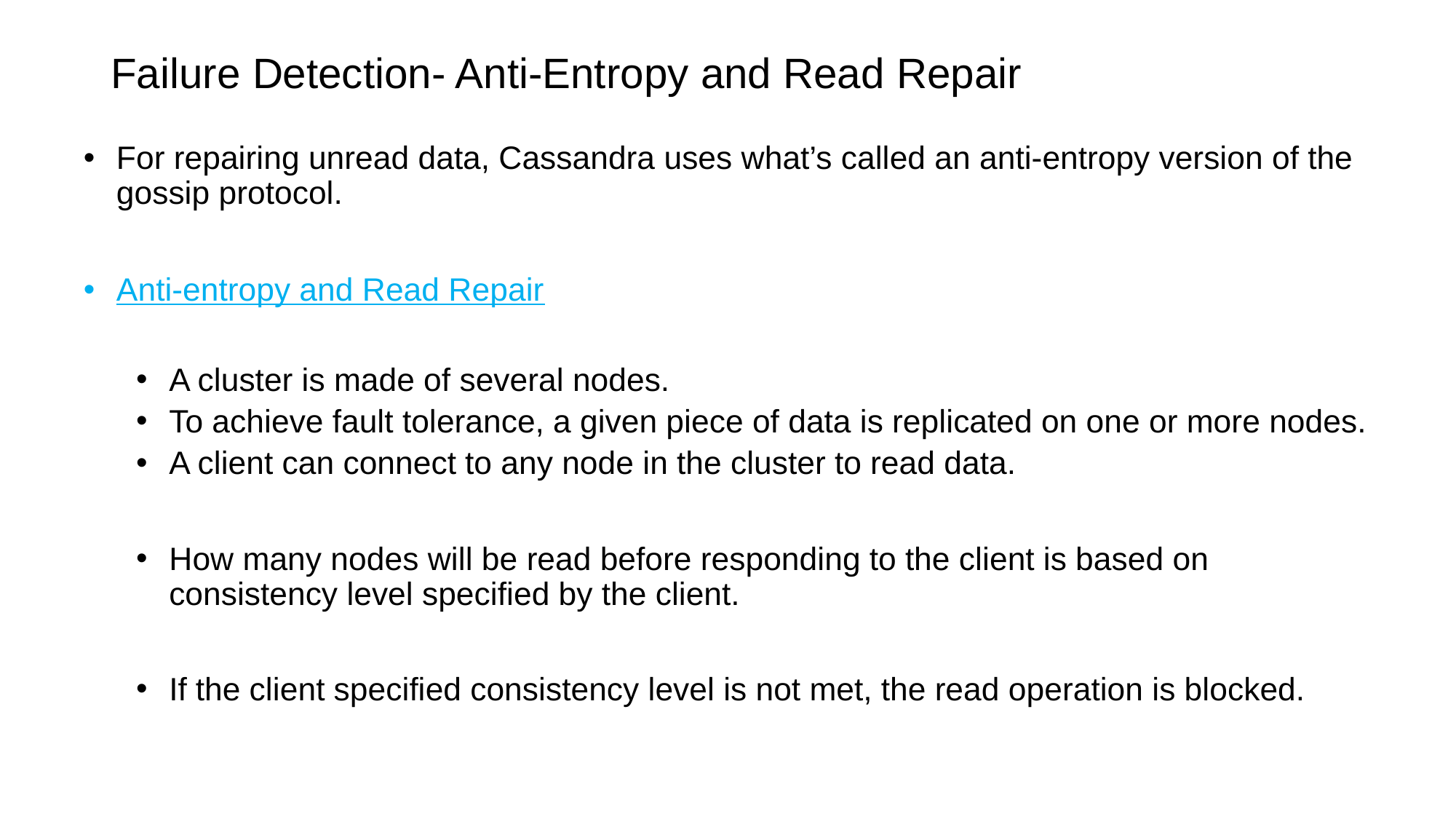

# Failure Detection- Anti-Entropy and Read Repair
For repairing unread data, Cassandra uses what’s called an anti-entropy version of the gossip protocol.

Anti-entropy and Read Repair

A cluster is made of several nodes.
To achieve fault tolerance, a given piece of data is replicated on one or more nodes.
A client can connect to any node in the cluster to read data.

How many nodes will be read before responding to the client is based on consistency level specified by the client.

If the client specified consistency level is not met, the read operation is blocked.